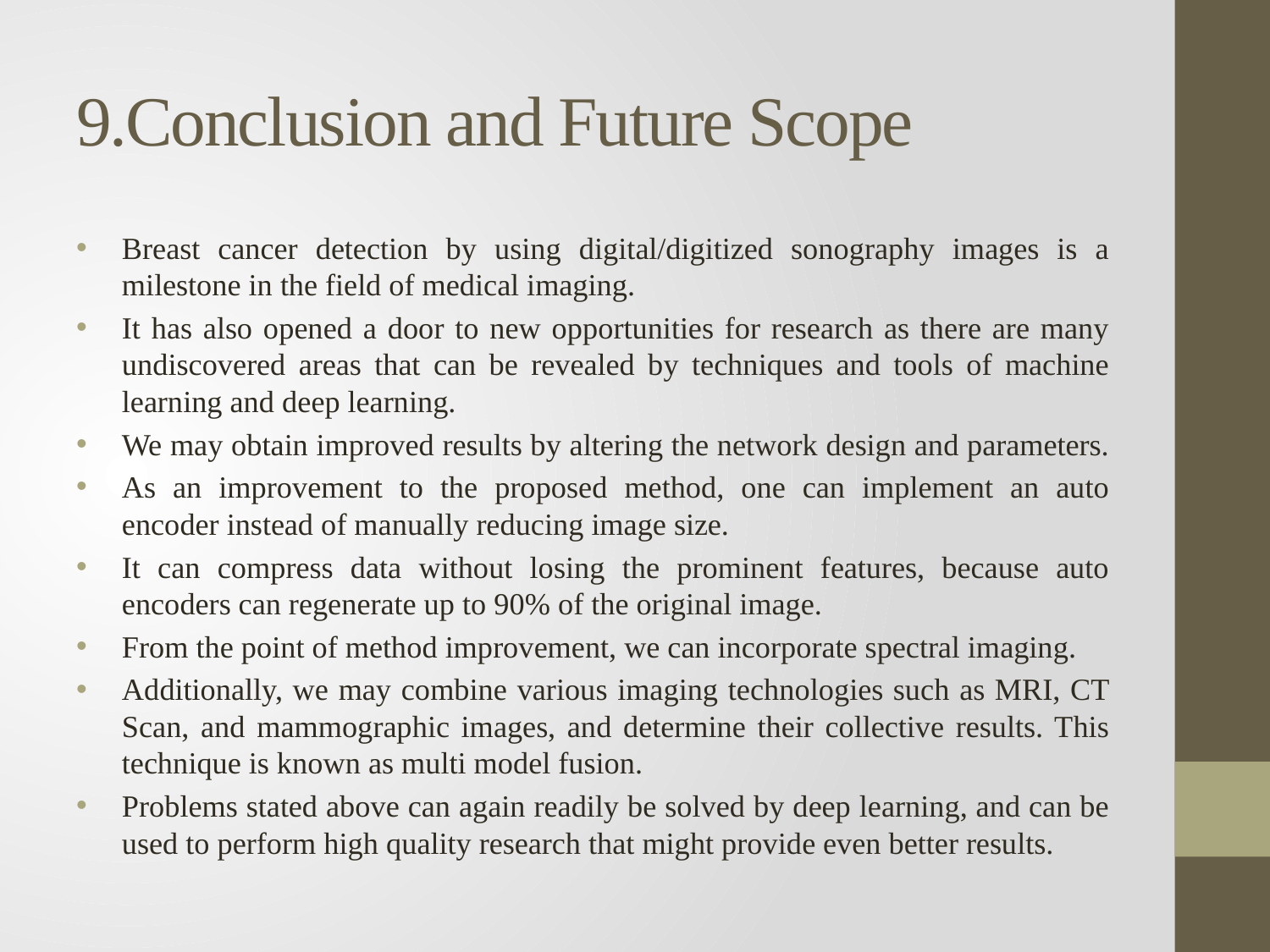

# 9.Conclusion and Future Scope
Breast cancer detection by using digital/digitized sonography images is a milestone in the field of medical imaging.
It has also opened a door to new opportunities for research as there are many undiscovered areas that can be revealed by techniques and tools of machine learning and deep learning.
We may obtain improved results by altering the network design and parameters.
As an improvement to the proposed method, one can implement an auto encoder instead of manually reducing image size.
It can compress data without losing the prominent features, because auto encoders can regenerate up to 90% of the original image.
From the point of method improvement, we can incorporate spectral imaging.
Additionally, we may combine various imaging technologies such as MRI, CT Scan, and mammographic images, and determine their collective results. This technique is known as multi model fusion.
Problems stated above can again readily be solved by deep learning, and can be used to perform high quality research that might provide even better results.